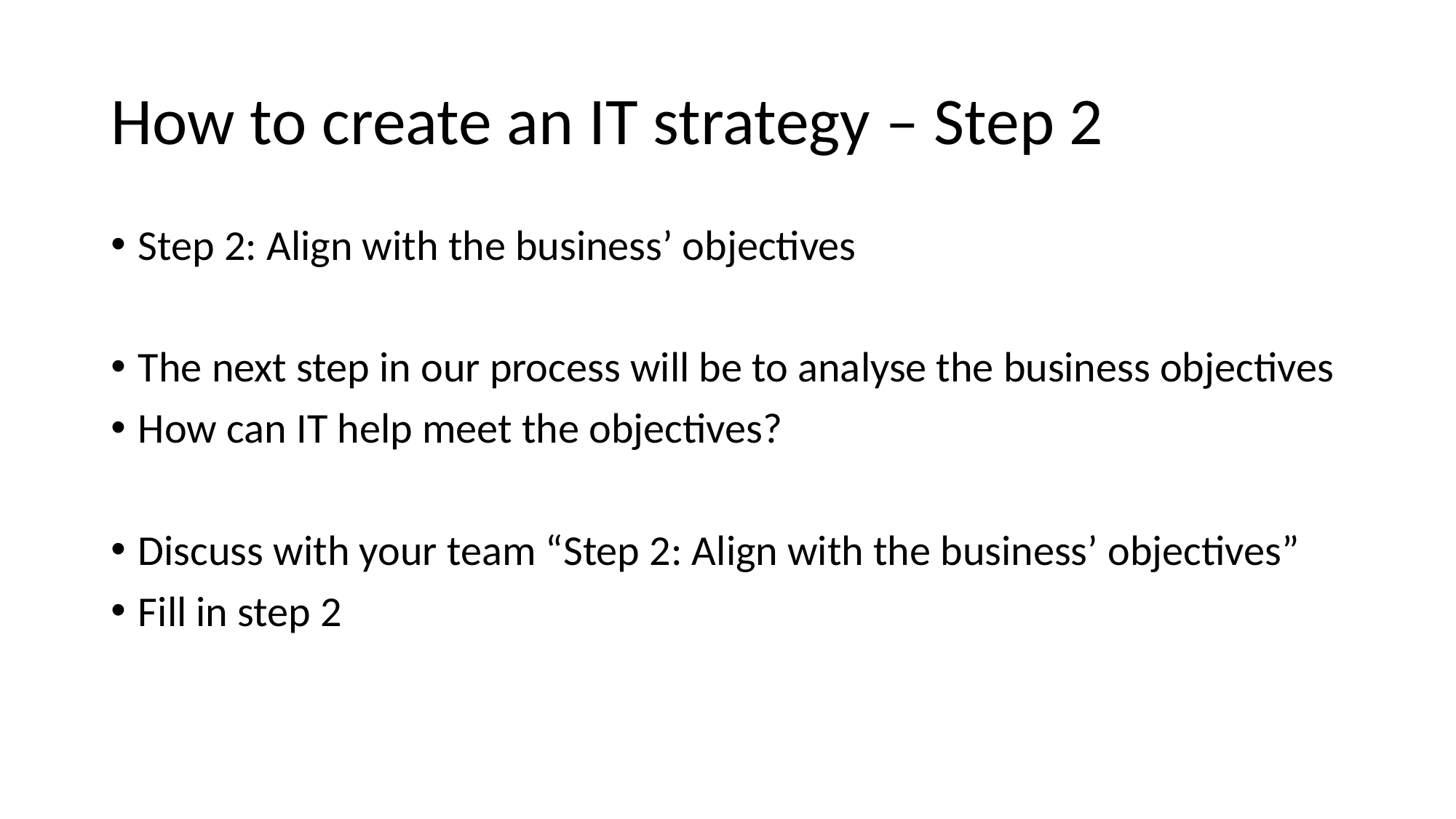

# How to create an IT strategy – Step 2
Step 2: Align with the business’ objectives

The next step in our process will be to analyse the business objectives
How can IT help meet the objectives?

Discuss with your team “Step 2: Align with the business’ objectives”
Fill in step 2